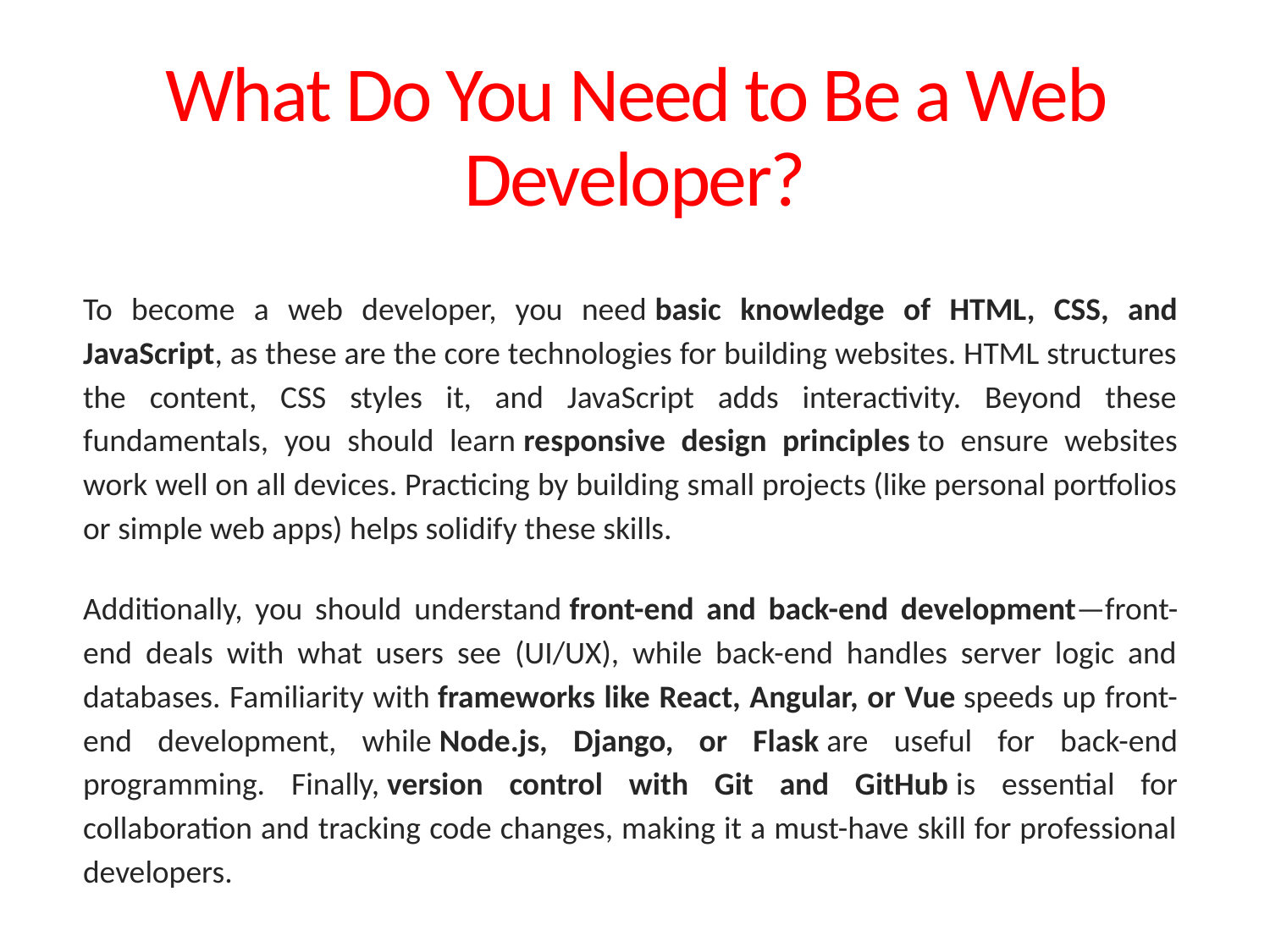

# What Do You Need to Be a Web Developer?
To become a web developer, you need basic knowledge of HTML, CSS, and JavaScript, as these are the core technologies for building websites. HTML structures the content, CSS styles it, and JavaScript adds interactivity. Beyond these fundamentals, you should learn responsive design principles to ensure websites work well on all devices. Practicing by building small projects (like personal portfolios or simple web apps) helps solidify these skills.
Additionally, you should understand front-end and back-end development—front-end deals with what users see (UI/UX), while back-end handles server logic and databases. Familiarity with frameworks like React, Angular, or Vue speeds up front-end development, while Node.js, Django, or Flask are useful for back-end programming. Finally, version control with Git and GitHub is essential for collaboration and tracking code changes, making it a must-have skill for professional developers.